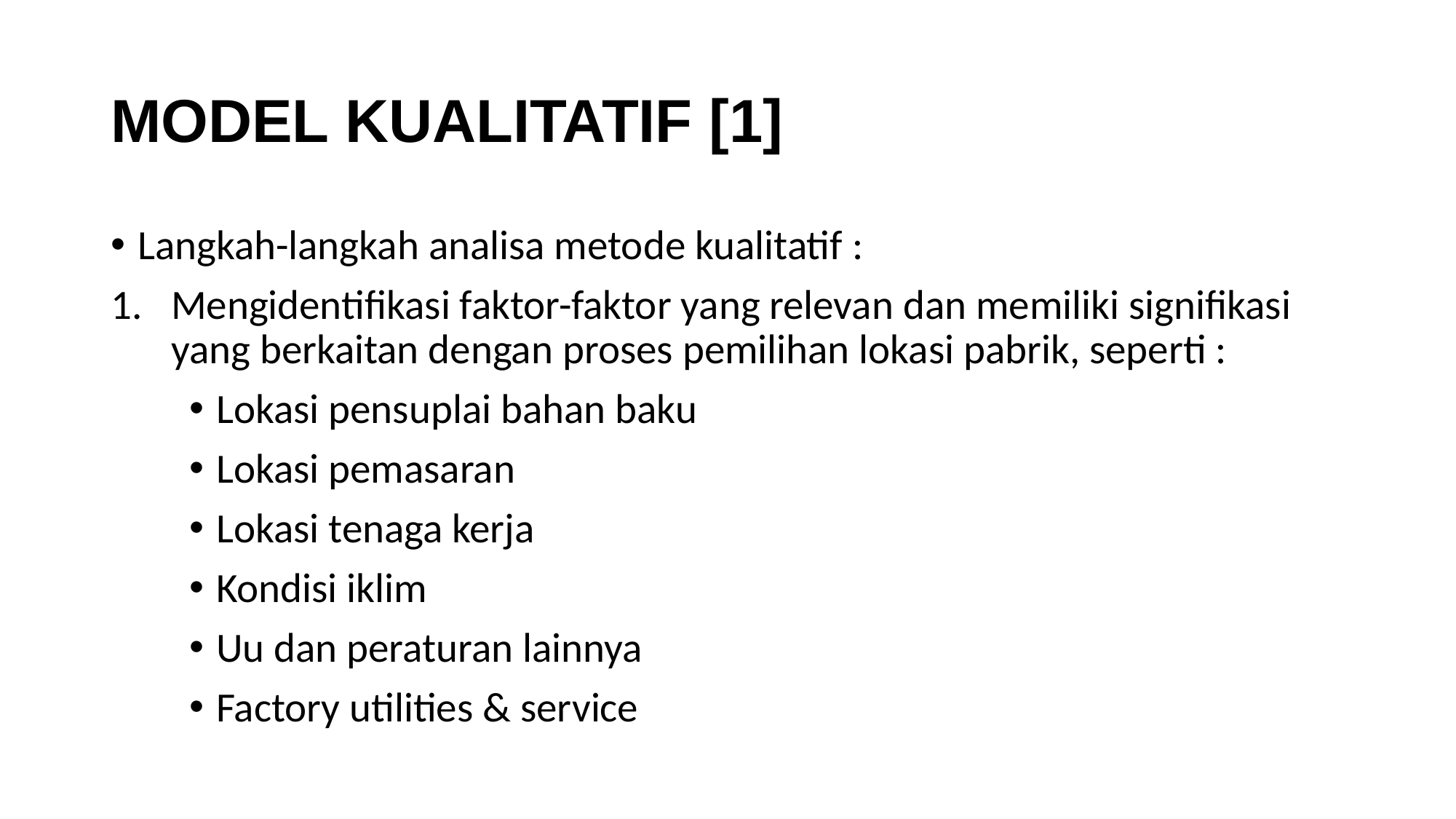

# MODEL KUALITATIF [1]
Langkah-langkah analisa metode kualitatif :
Mengidentifikasi faktor-faktor yang relevan dan memiliki signifikasi yang berkaitan dengan proses pemilihan lokasi pabrik, seperti :
Lokasi pensuplai bahan baku
Lokasi pemasaran
Lokasi tenaga kerja
Kondisi iklim
Uu dan peraturan lainnya
Factory utilities & service